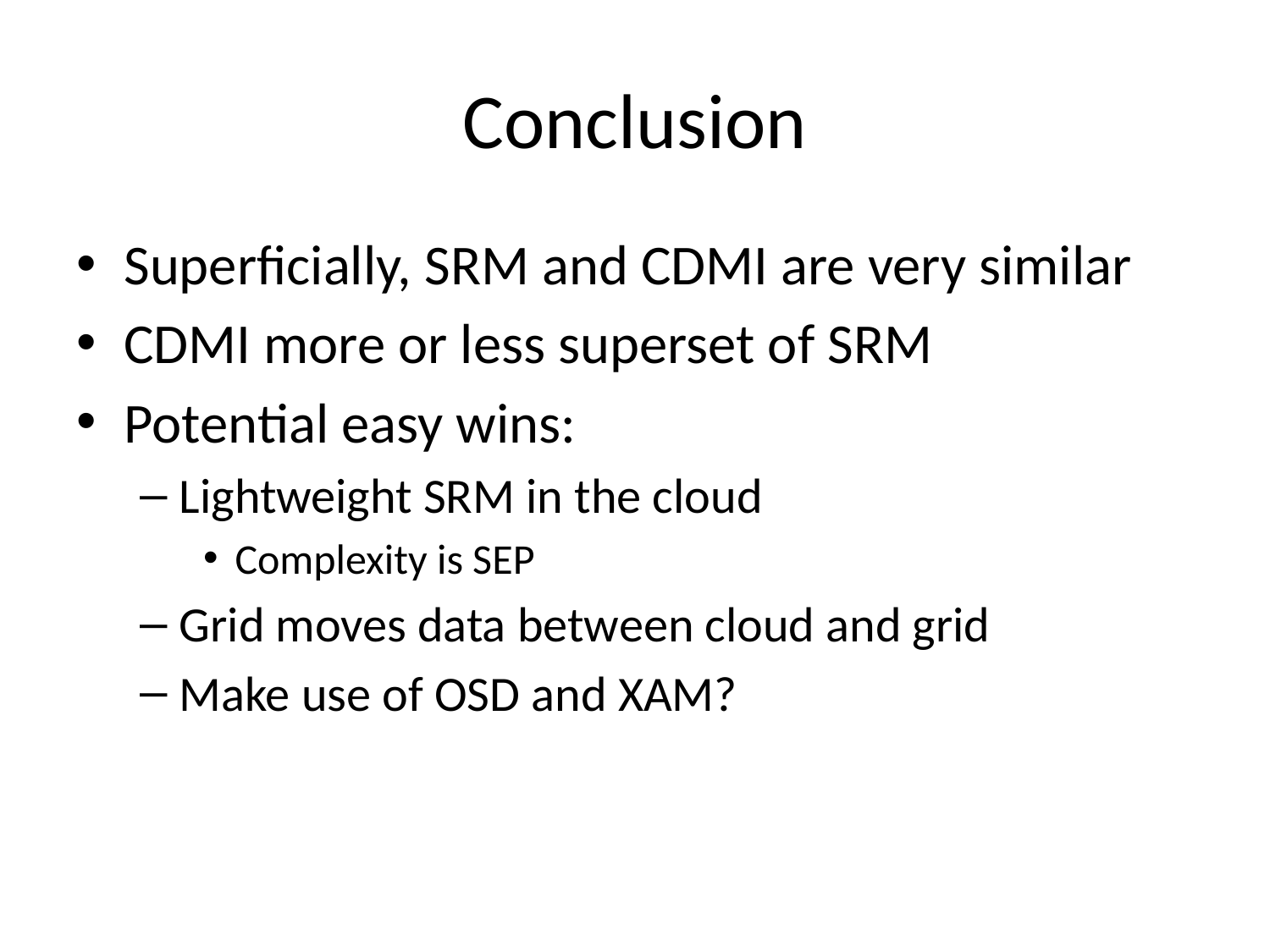

# Conclusion
Superficially, SRM and CDMI are very similar
CDMI more or less superset of SRM
Potential easy wins:
Lightweight SRM in the cloud
Complexity is SEP
Grid moves data between cloud and grid
Make use of OSD and XAM?